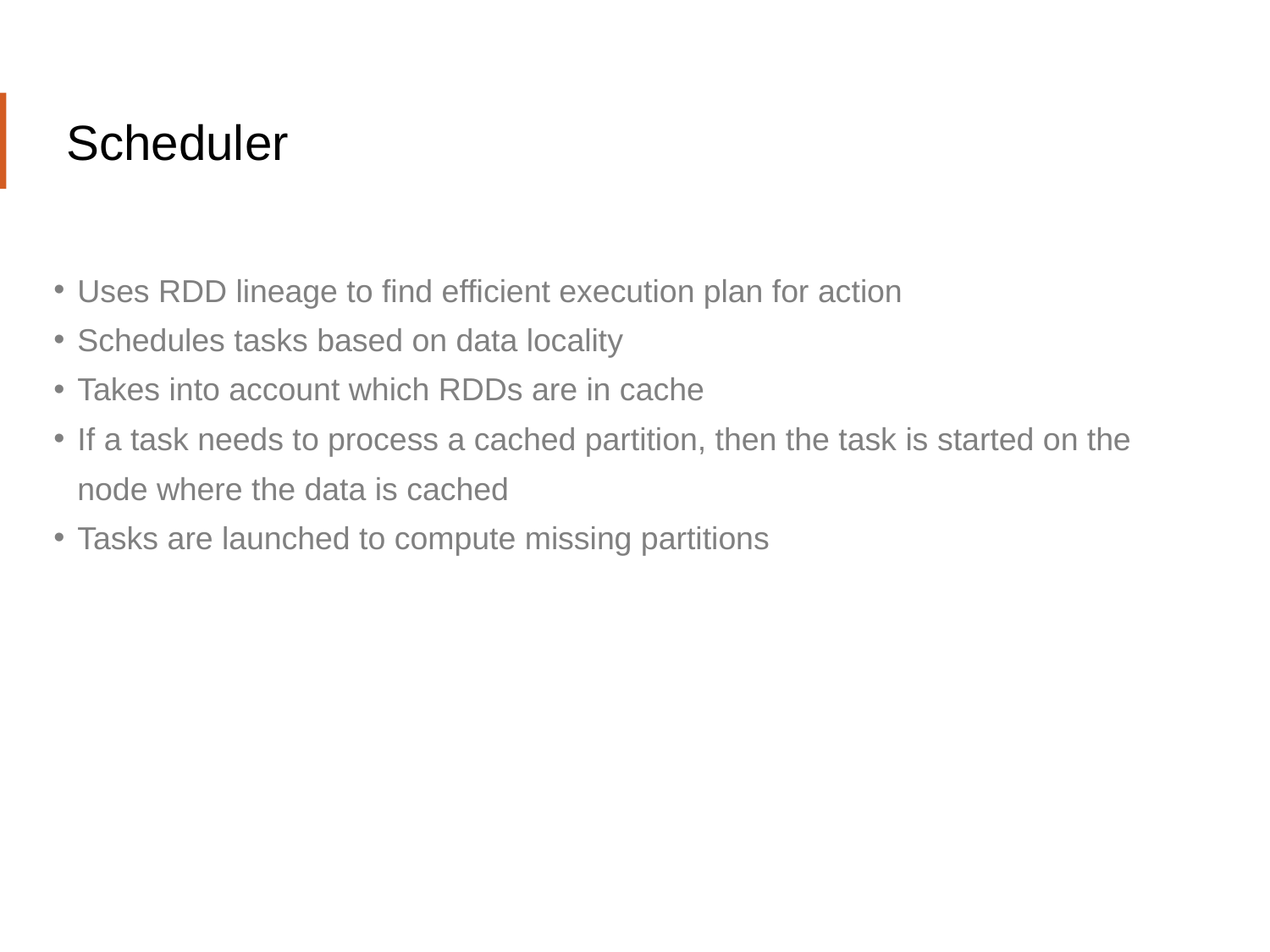

# Scheduler
Uses RDD lineage to find efficient execution plan for action
Schedules tasks based on data locality
Takes into account which RDDs are in cache
If a task needs to process a cached partition, then the task is started on the node where the data is cached
Tasks are launched to compute missing partitions